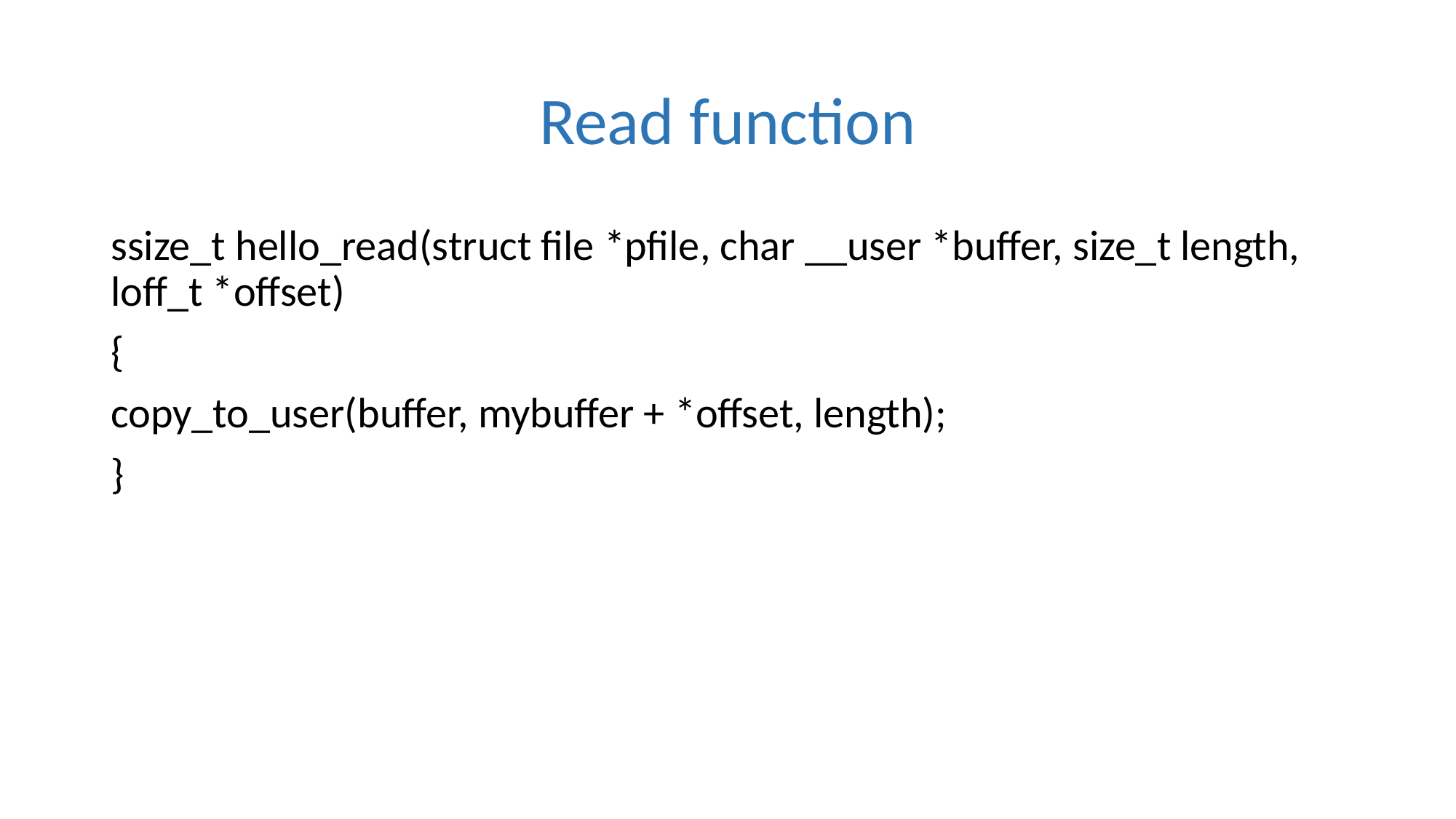

# Read function
ssize_t hello_read(struct file *pfile, char __user *buffer, size_t length, loff_t *offset)
{
copy_to_user(buffer, mybuffer + *offset, length);
}